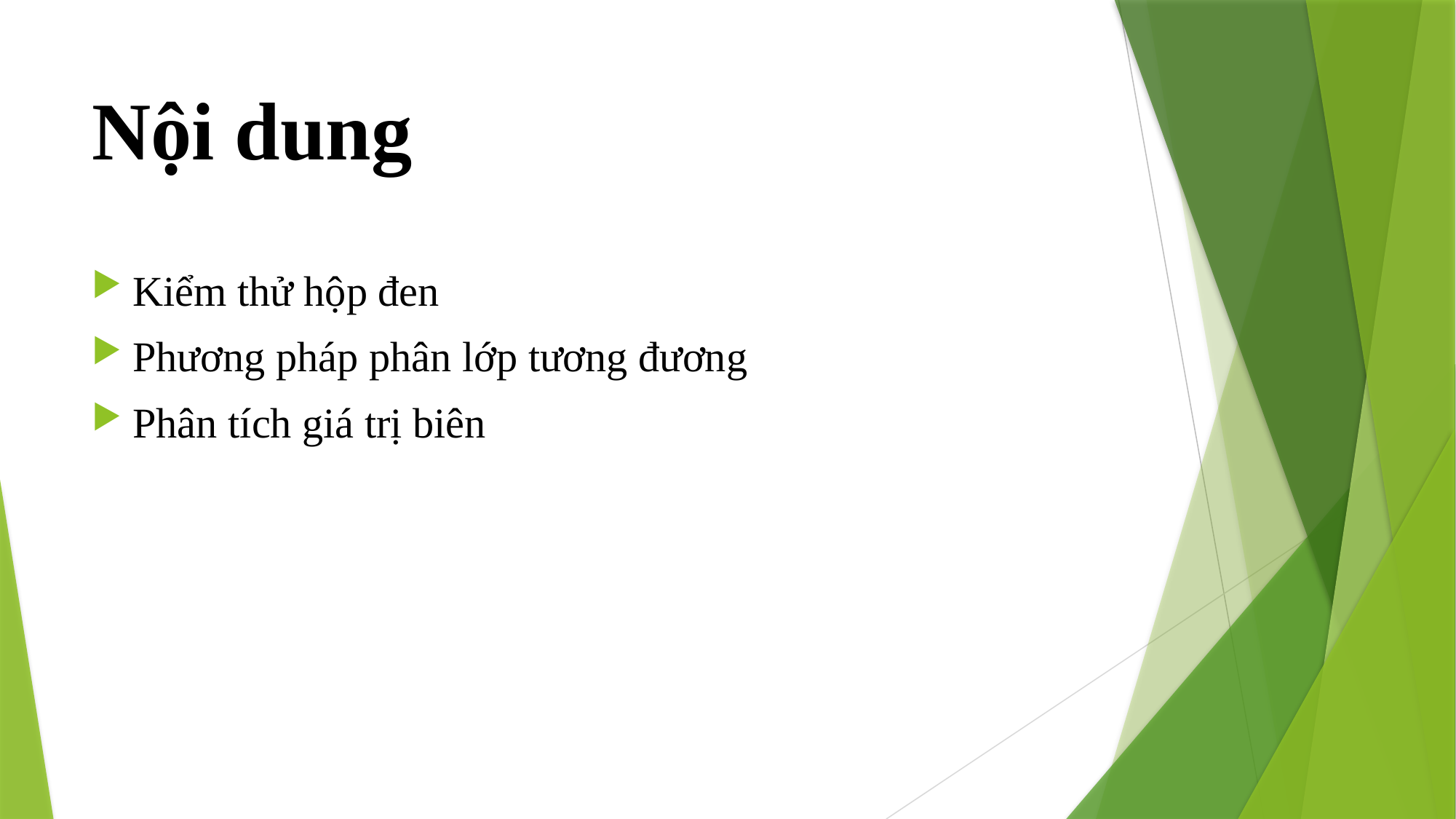

# Nội dung
Kiểm thử hộp đen
Phương pháp phân lớp tương đương
Phân tích giá trị biên